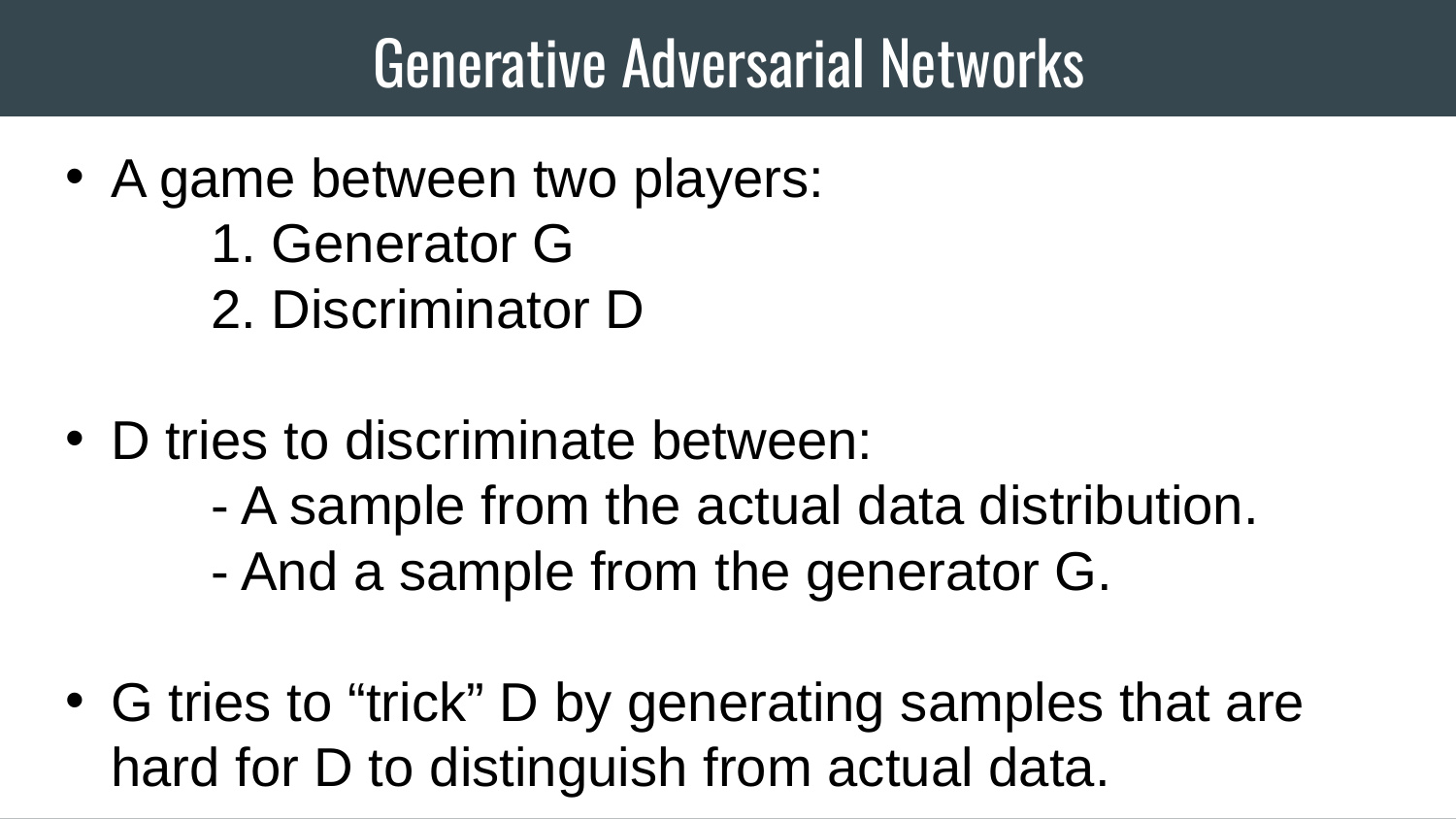

Generative Adversarial Networks

A game between two players:
	1. Generator G
	2. Discriminator D

D tries to discriminate between:
	- A sample from the actual data distribution.
	- And a sample from the generator G.

G tries to “trick” D by generating samples that are hard for D to distinguish from actual data.